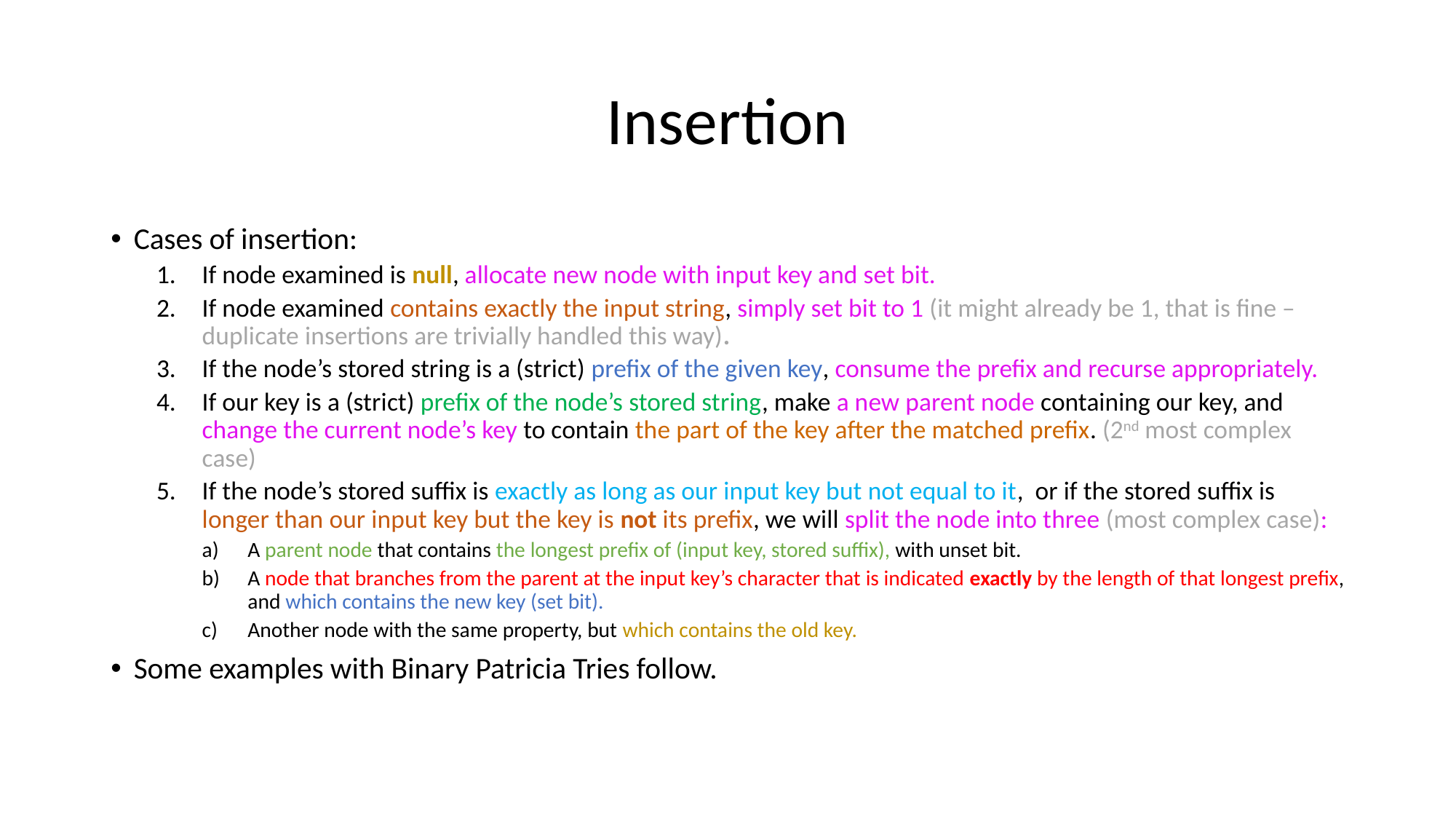

# Insertion
Cases of insertion:
If node examined is null, allocate new node with input key and set bit.
If node examined contains exactly the input string, simply set bit to 1 (it might already be 1, that is fine – duplicate insertions are trivially handled this way).
If the node’s stored string is a (strict) prefix of the given key, consume the prefix and recurse appropriately.
If our key is a (strict) prefix of the node’s stored string, make a new parent node containing our key, and change the current node’s key to contain the part of the key after the matched prefix. (2nd most complex case)
If the node’s stored suffix is exactly as long as our input key but not equal to it,  or if the stored suffix is longer than our input key but the key is not its prefix, we will split the node into three (most complex case):
A parent node that contains the longest prefix of (input key, stored suffix), with unset bit.
A node that branches from the parent at the input key’s character that is indicated exactly by the length of that longest prefix, and which contains the new key (set bit).
Another node with the same property, but which contains the old key.
Some examples with Binary Patricia Tries follow.